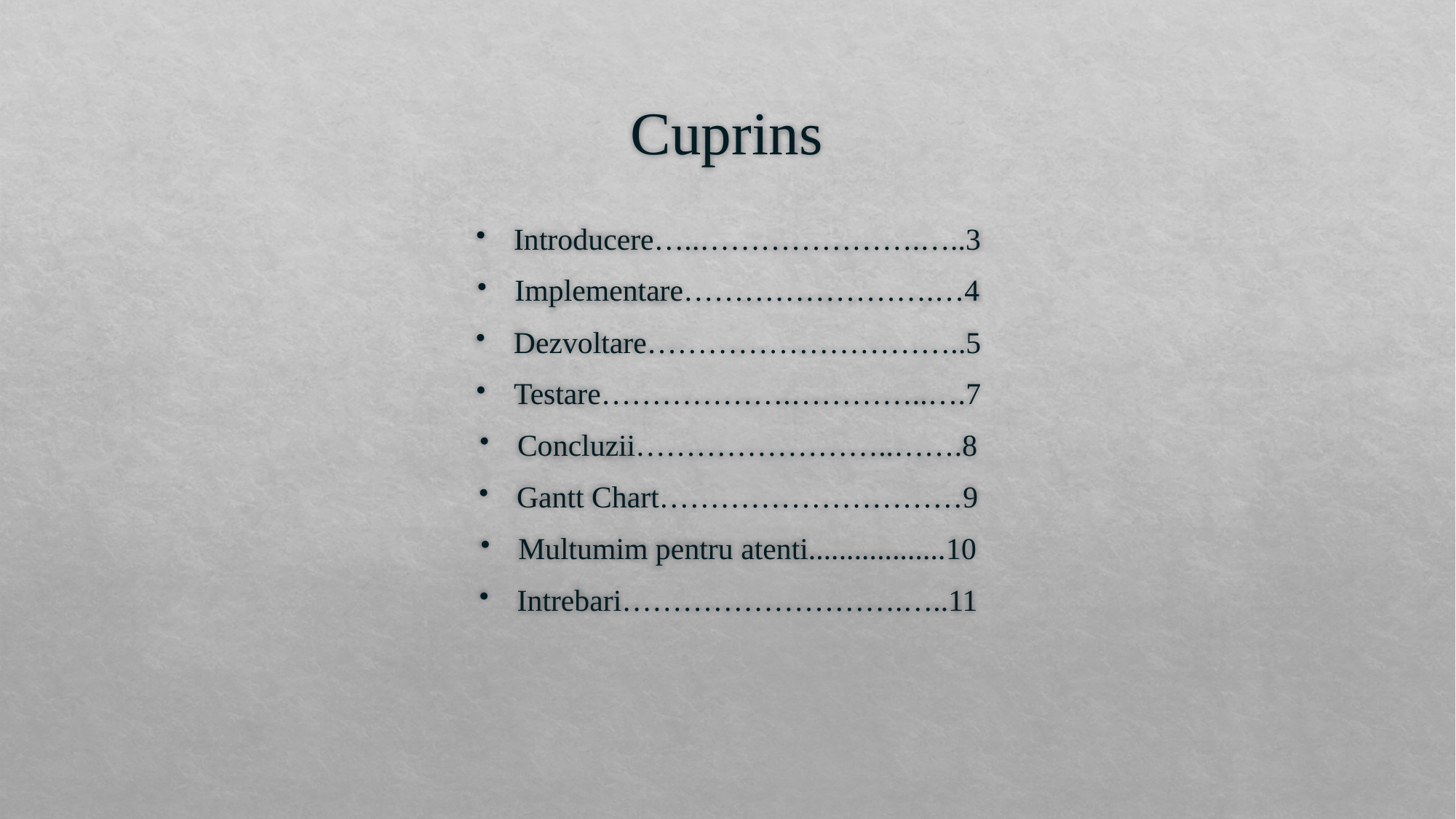

# Cuprins
Introducere…..………………….…..3
Implementare…………………….…4
Dezvoltare…………………………..5
Testare……………….…………..….7
Concluzii……………………..…….8
Gantt Chart…………………………9
Multumim pentru atenti..................10
Intrebari……………………….…..11